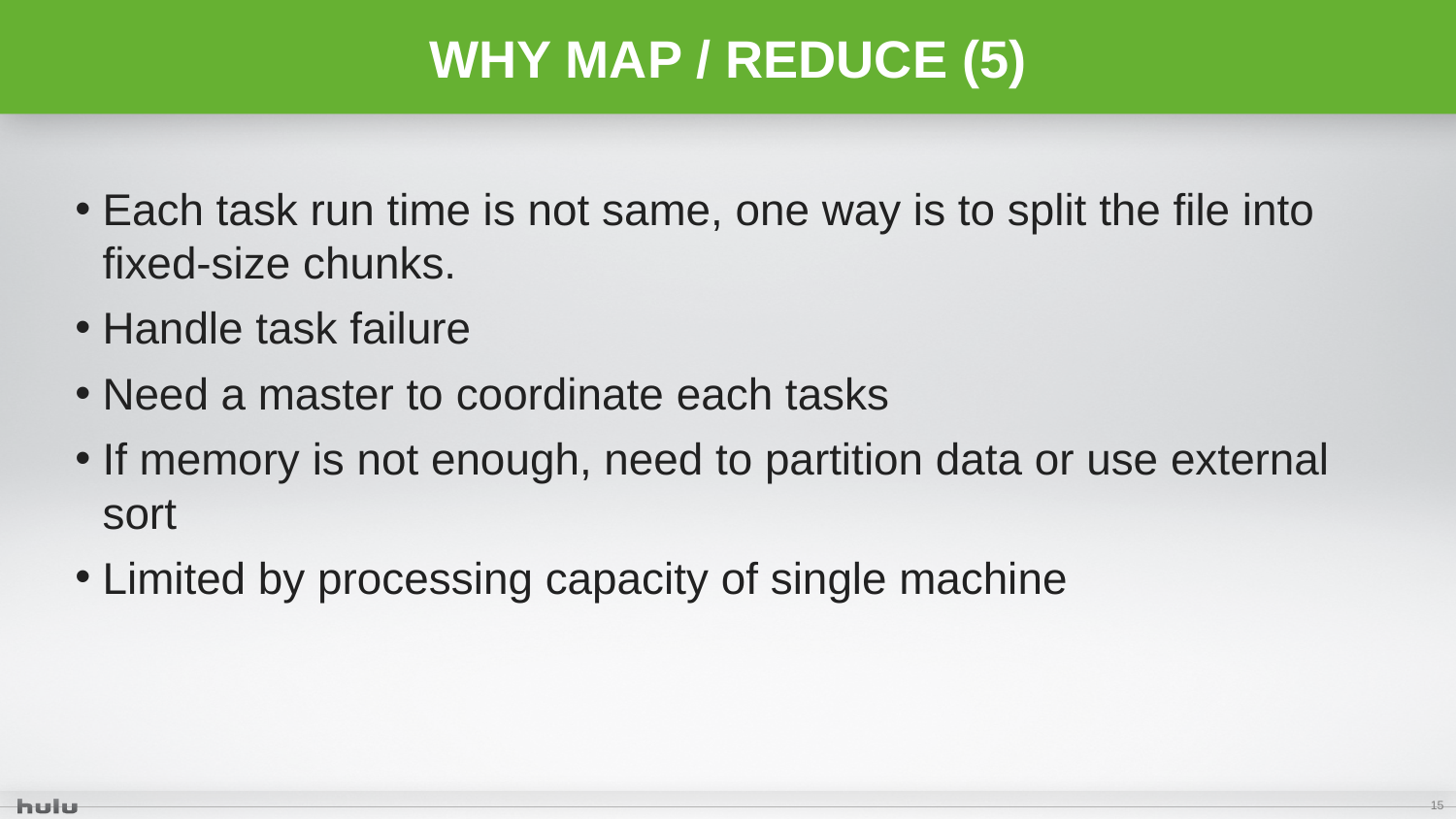

# Why map / reduce (5)
Each task run time is not same, one way is to split the file into fixed-size chunks.
Handle task failure
Need a master to coordinate each tasks
If memory is not enough, need to partition data or use external sort
Limited by processing capacity of single machine

15